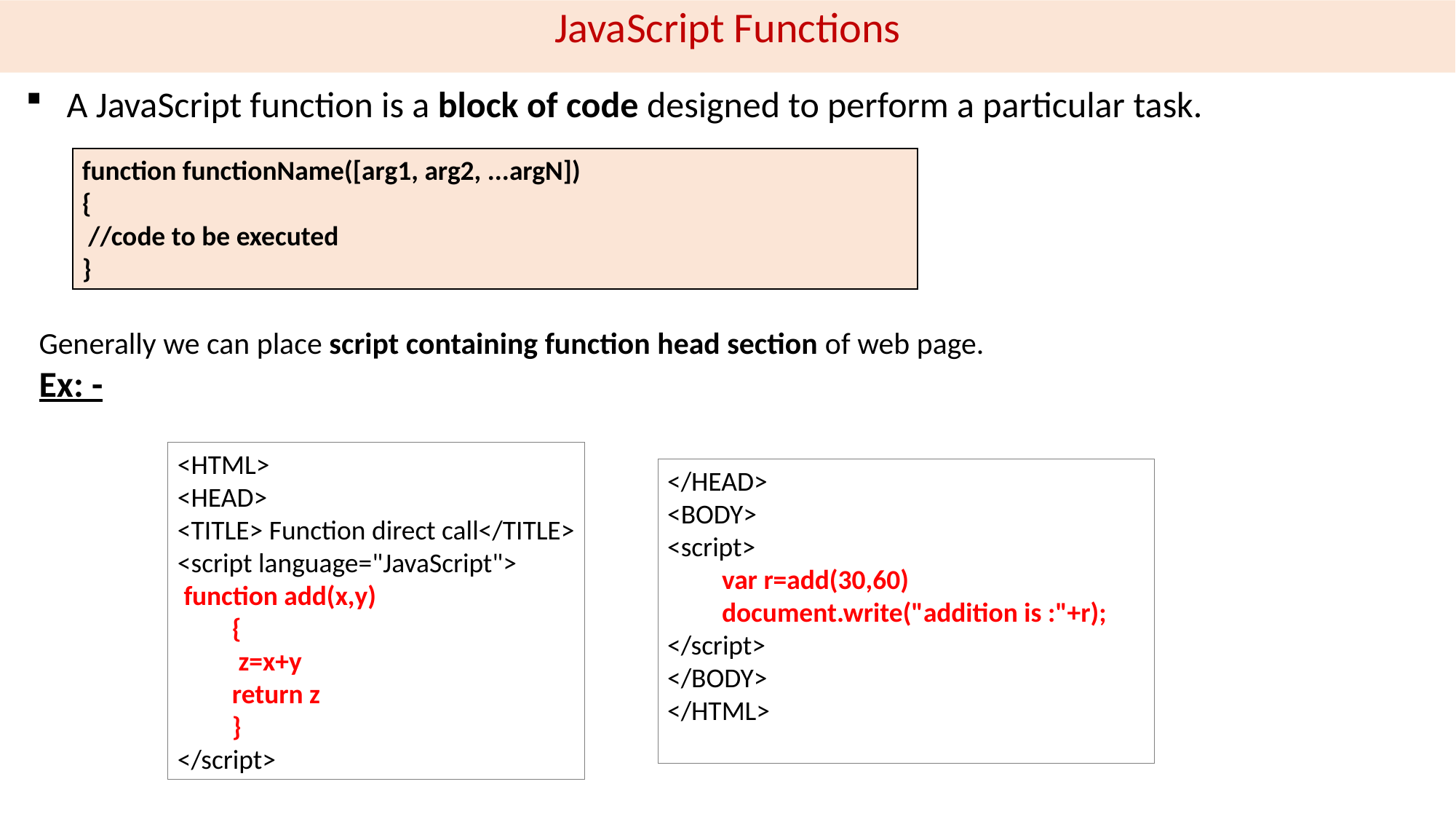

JavaScript Functions
A JavaScript function is a block of code designed to perform a particular task.
function functionName([arg1, arg2, ...argN])
{
 //code to be executed
}
Generally we can place script containing function head section of web page.
Ex: -
<HTML>
<HEAD>
<TITLE> Function direct call</TITLE>
<script language="JavaScript">
 function add(x,y)
{
 z=x+y
return z
}
</script>
</HEAD>
<BODY>
<script>
var r=add(30,60)
document.write("addition is :"+r);
</script>
</BODY>
</HTML>